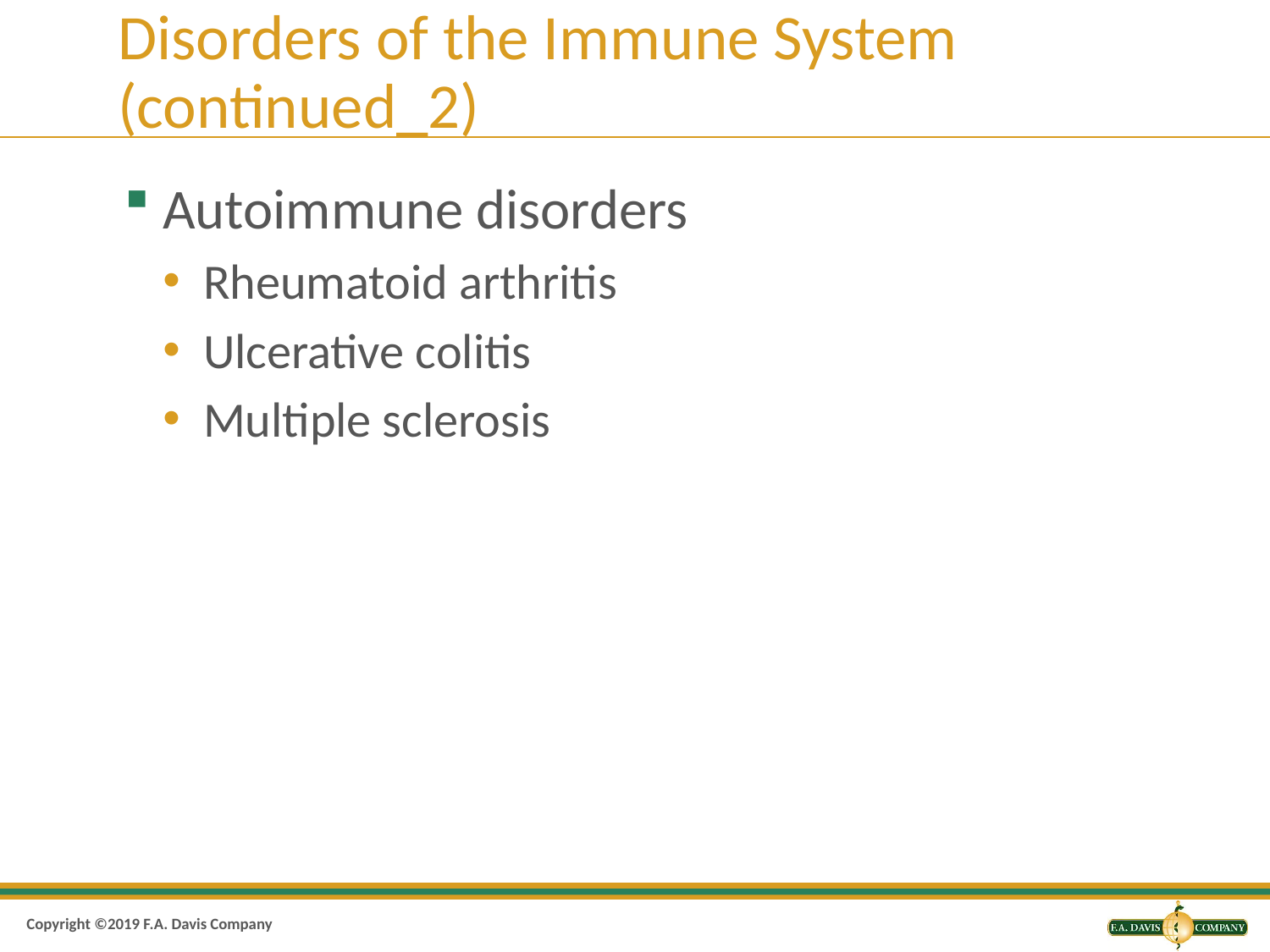

# Disorders of the Immune System (continued_2)
Autoimmune disorders
Rheumatoid arthritis
Ulcerative colitis
Multiple sclerosis